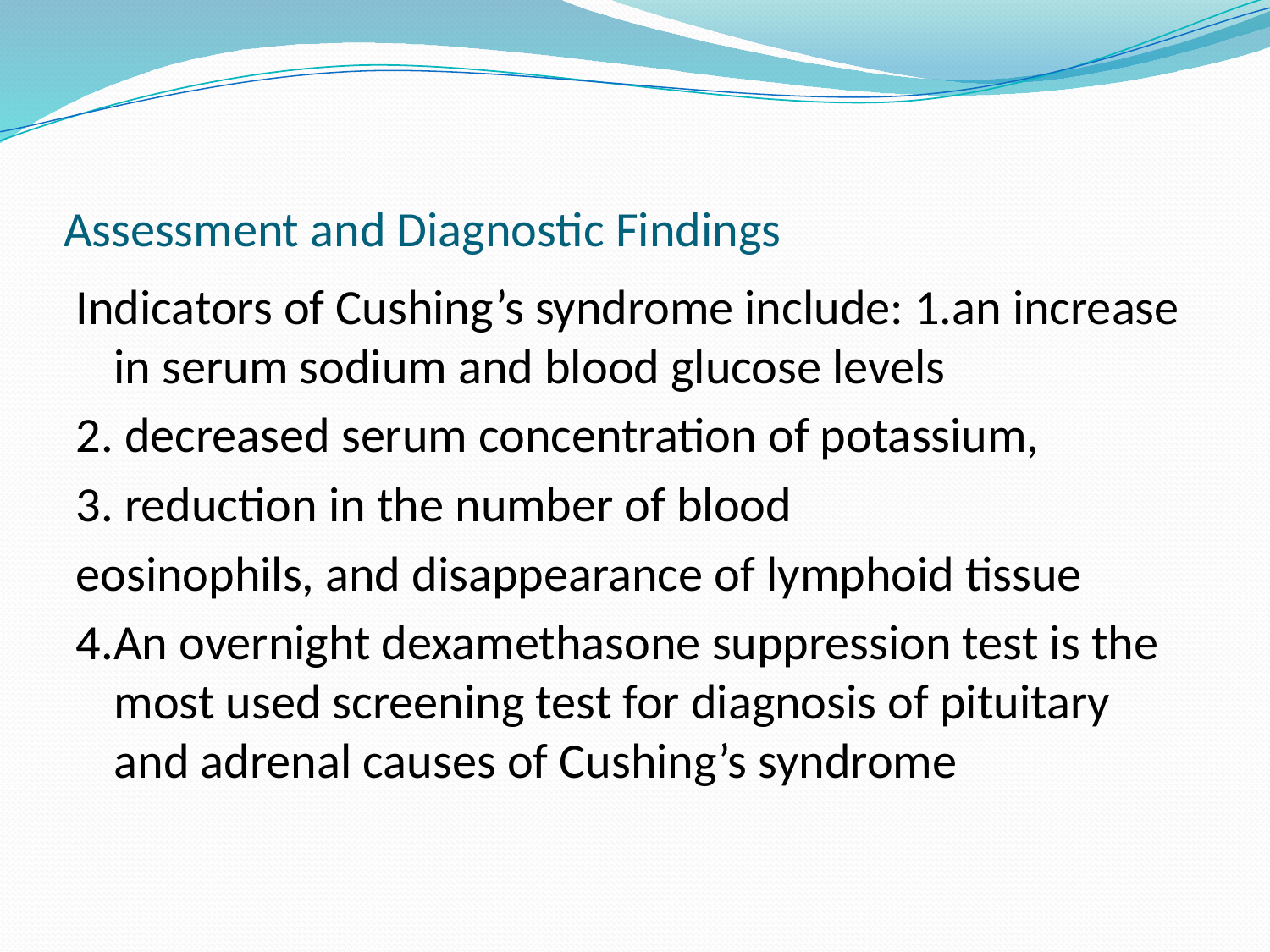

# Assessment and Diagnostic Findings
Indicators of Cushing’s syndrome include: 1.an increase in serum sodium and blood glucose levels
2. decreased serum concentration of potassium,
3. reduction in the number of blood
eosinophils, and disappearance of lymphoid tissue
4.An overnight dexamethasone suppression test is the most used screening test for diagnosis of pituitary and adrenal causes of Cushing’s syndrome